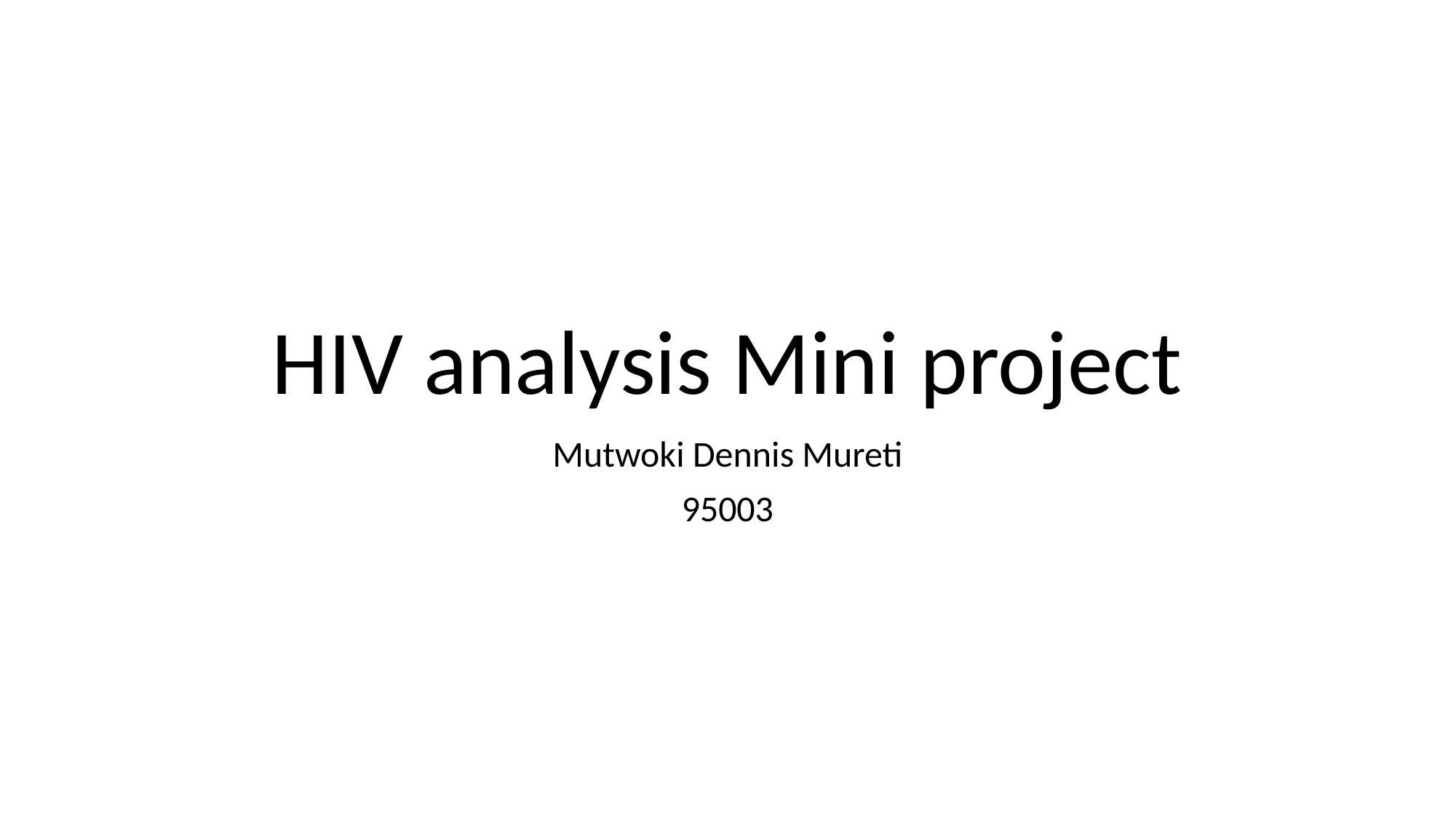

# HIV analysis Mini project
Mutwoki Dennis Mureti
95003